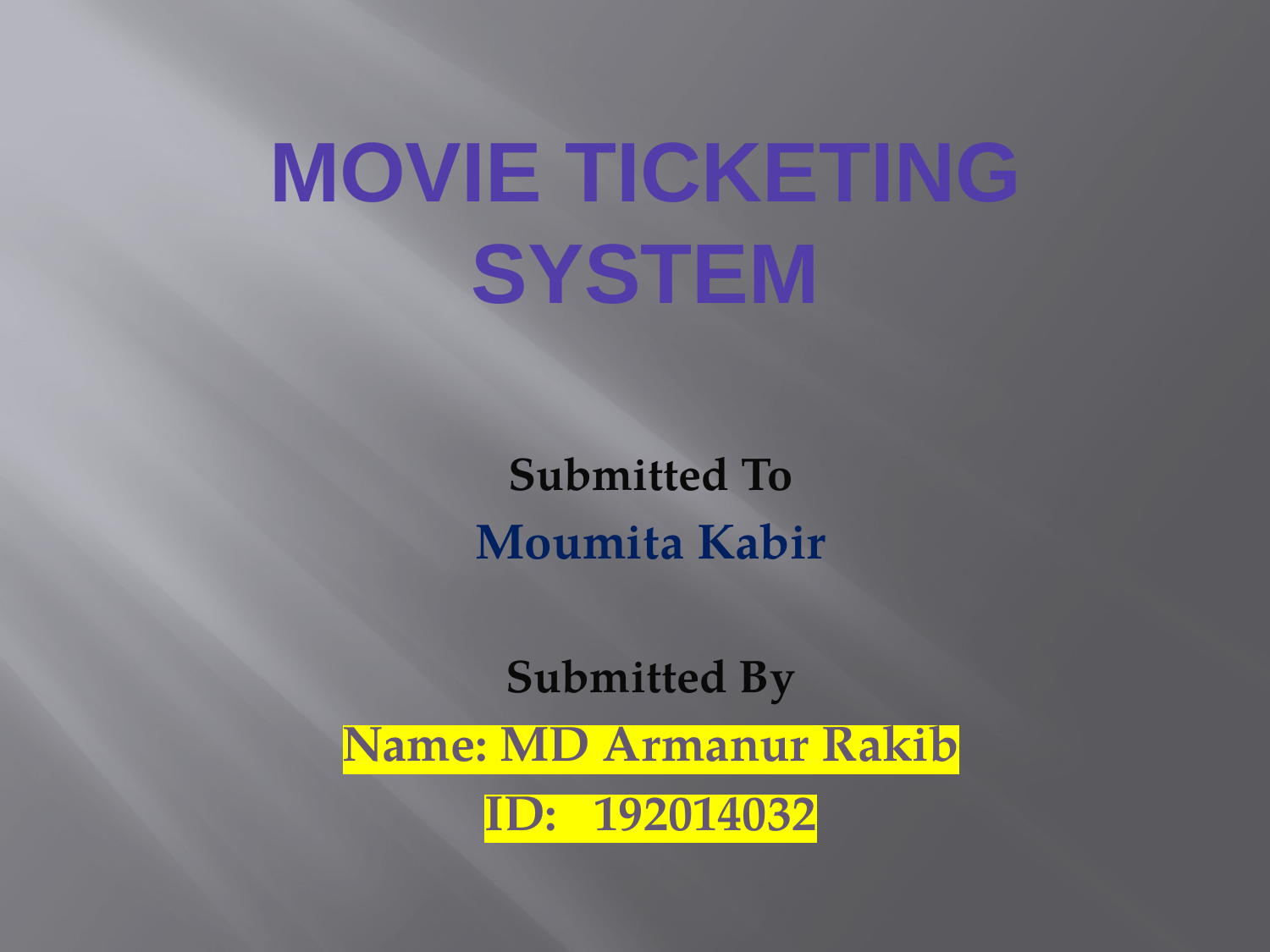

# Movie Ticketing System

Submitted To
Moumita Kabir

Submitted By
Name: MD Armanur Rakib
ID:   192014032